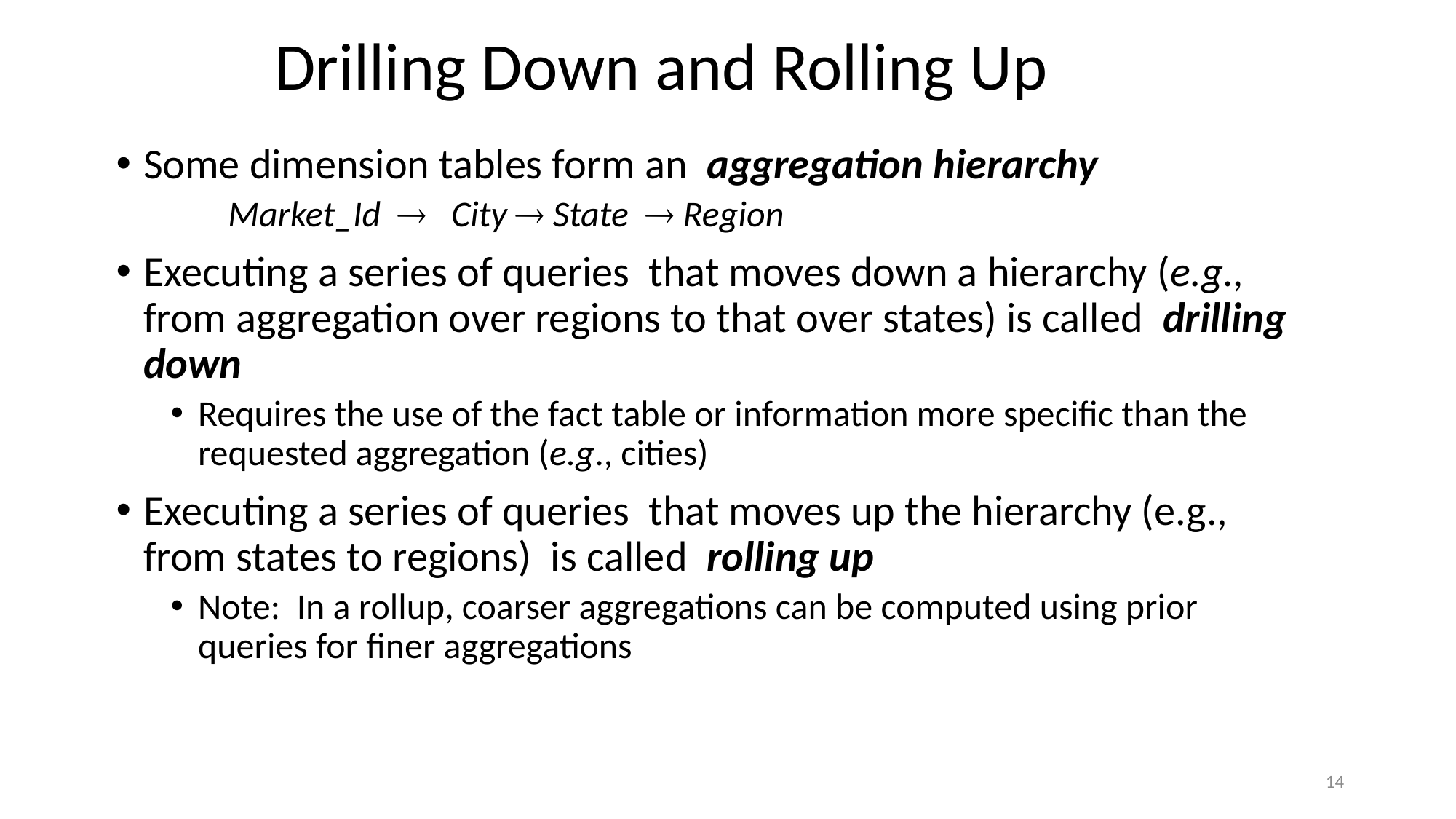

# Drilling Down and Rolling Up
Some dimension tables form an  aggregation hierarchy
       Market_Id  →   City → State  → Region
Executing a series of queries  that moves down a hierarchy (e.g., from aggregation over regions to that over states) is called  drilling down
Requires the use of the fact table or information more specific than the requested aggregation (e.g., cities)
Executing a series of queries  that moves up the hierarchy (e.g., from states to regions)  is called  rolling up
Note:  In a rollup, coarser aggregations can be computed using prior queries for finer aggregations
14